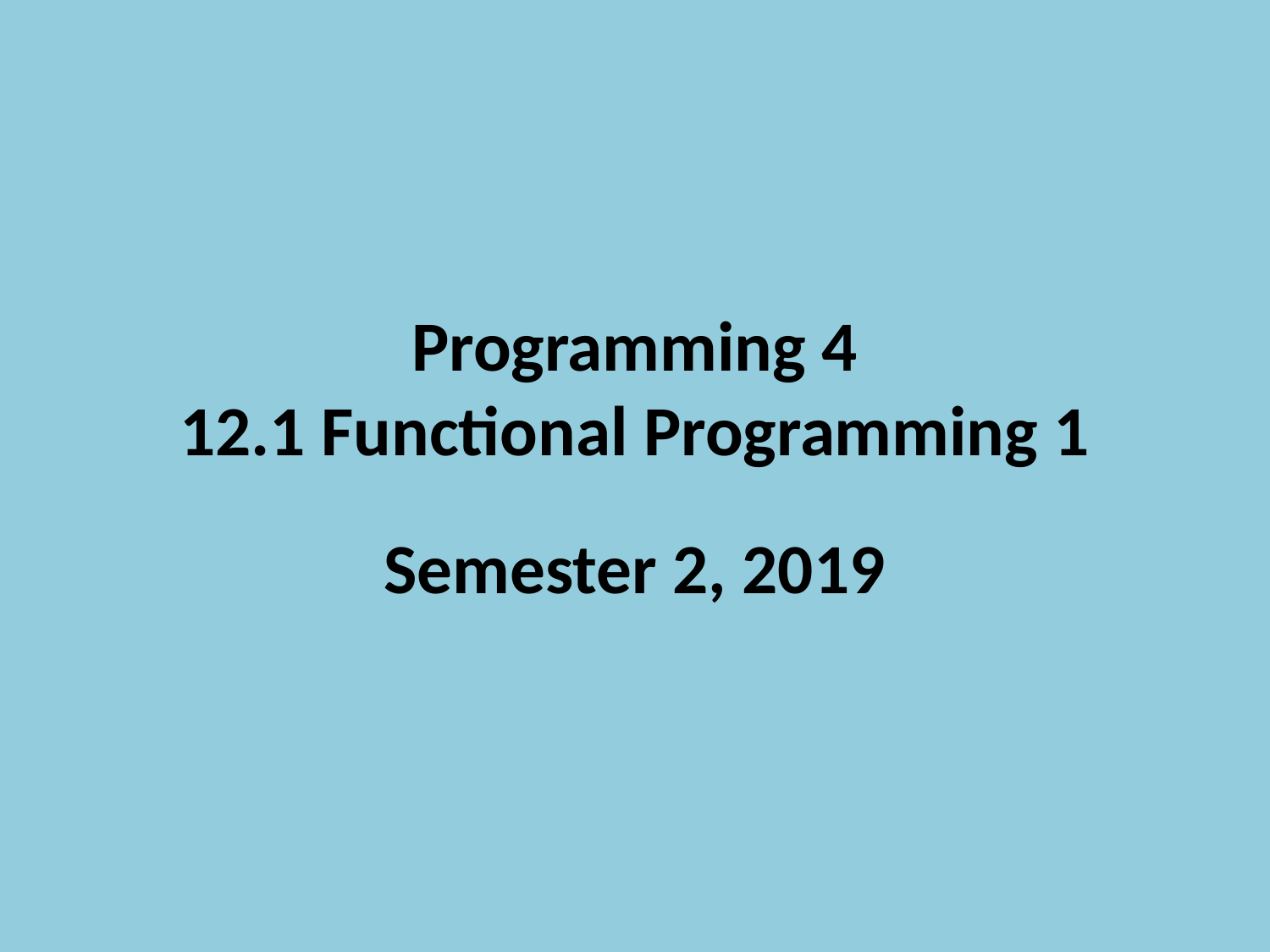

Programming 4
12.1 Functional Programming 1

Semester 2, 2019